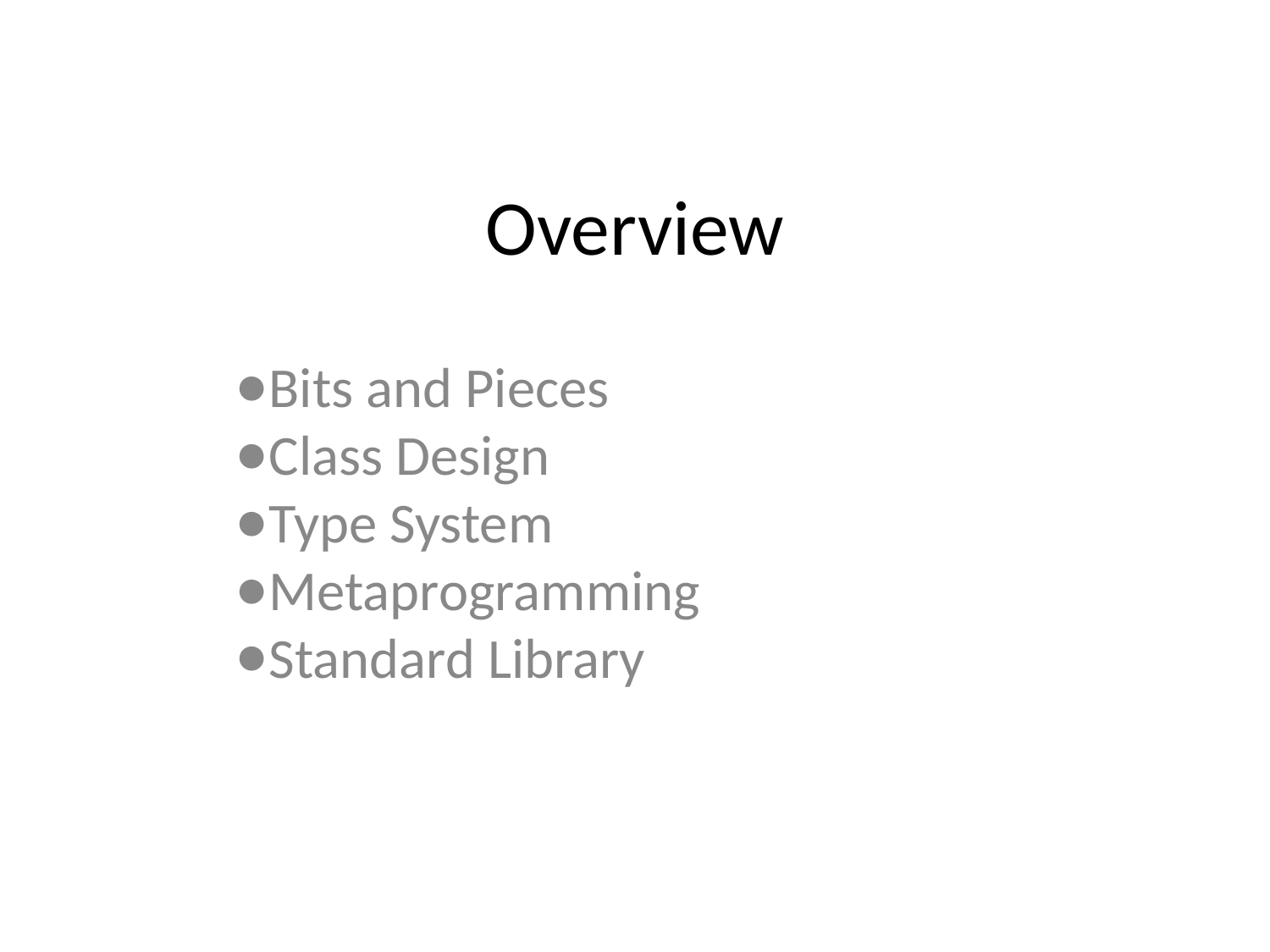

# Overview
Bits and Pieces
Class Design
Type System
Metaprogramming
Standard Library